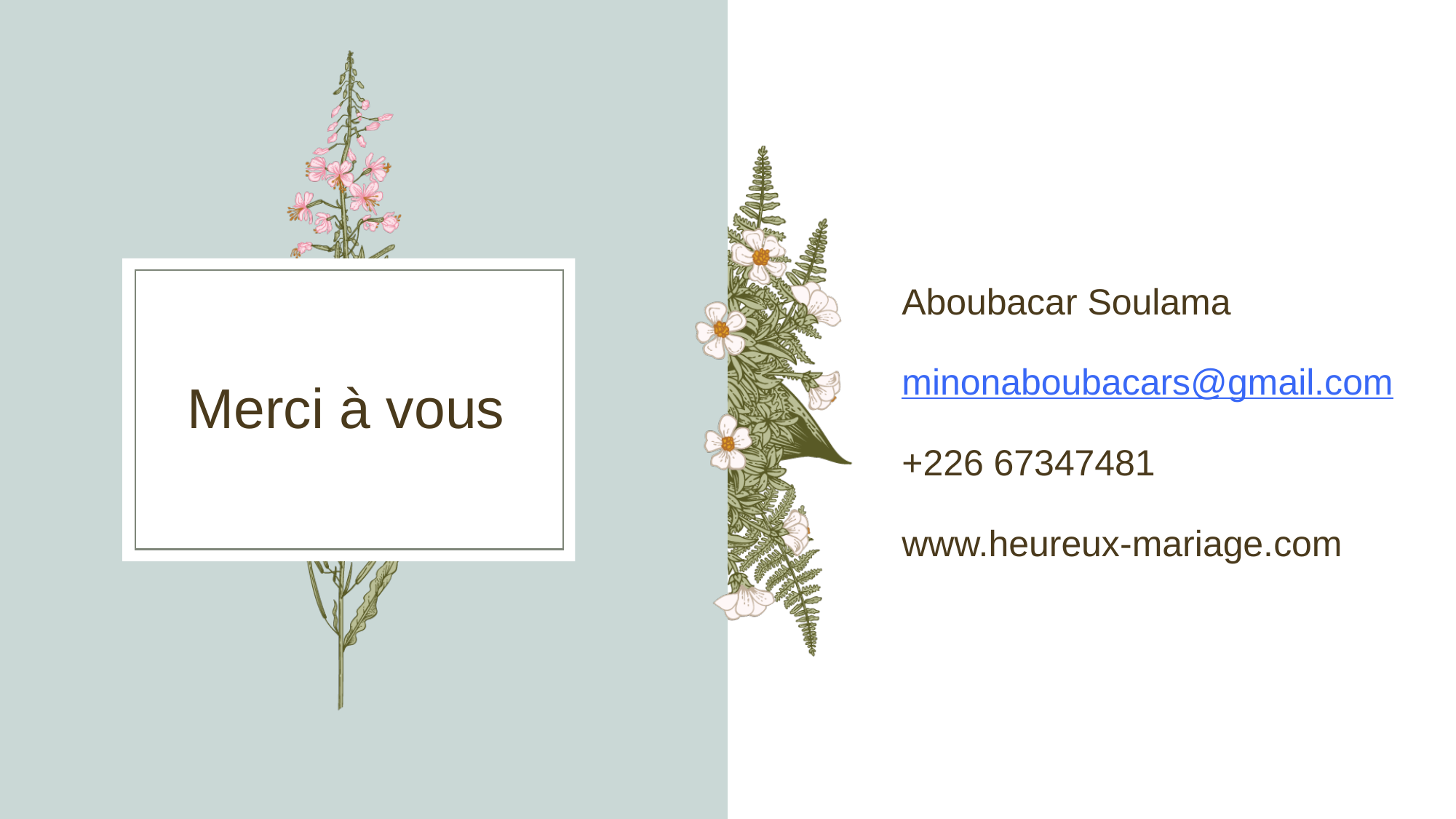

Aboubacar Soulama
minonaboubacars@gmail.com
+226 67347481
www.heureux-mariage.com
# Merci à vous